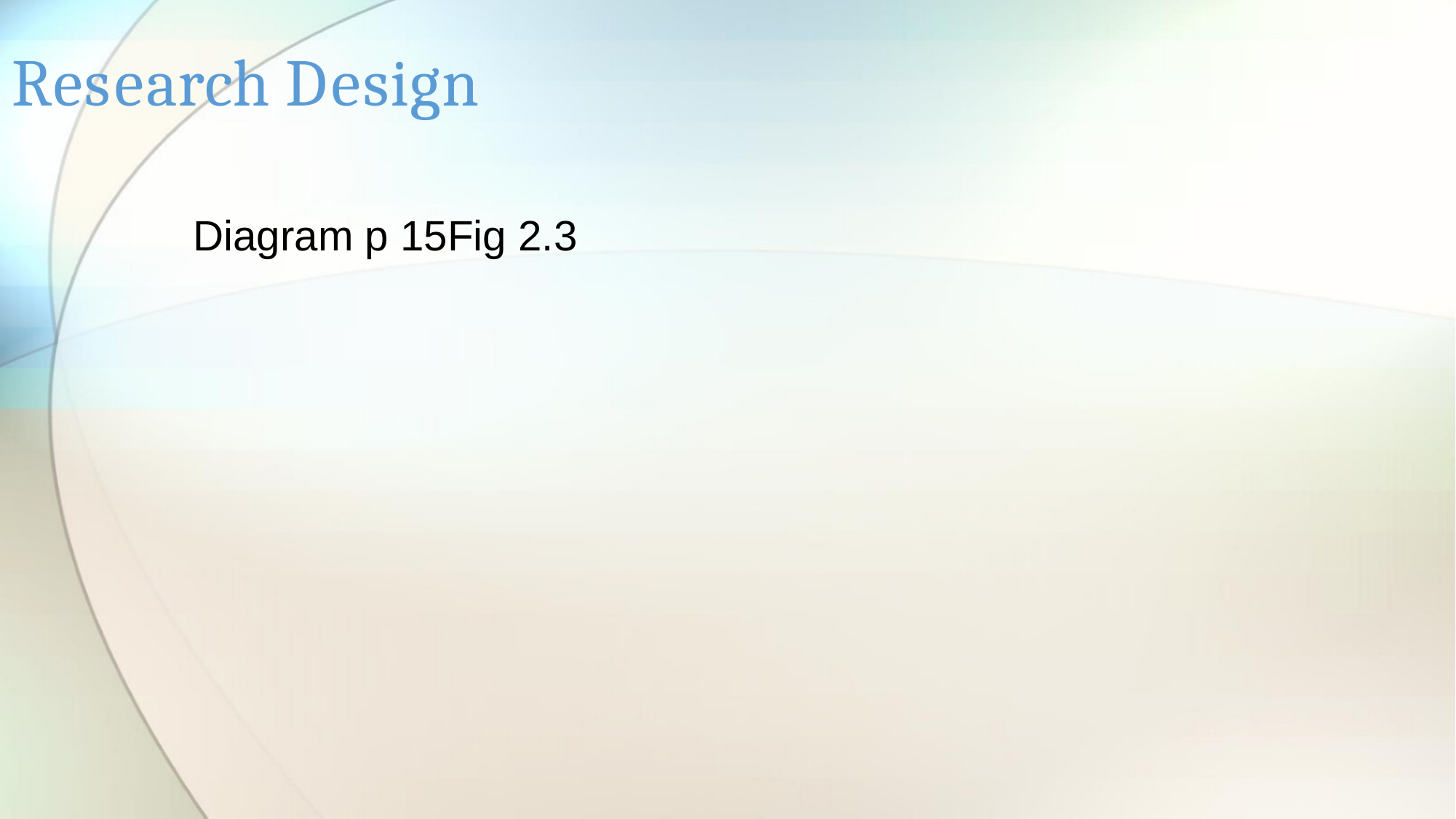

# Research Design
Diagram p 15Fig 2.3